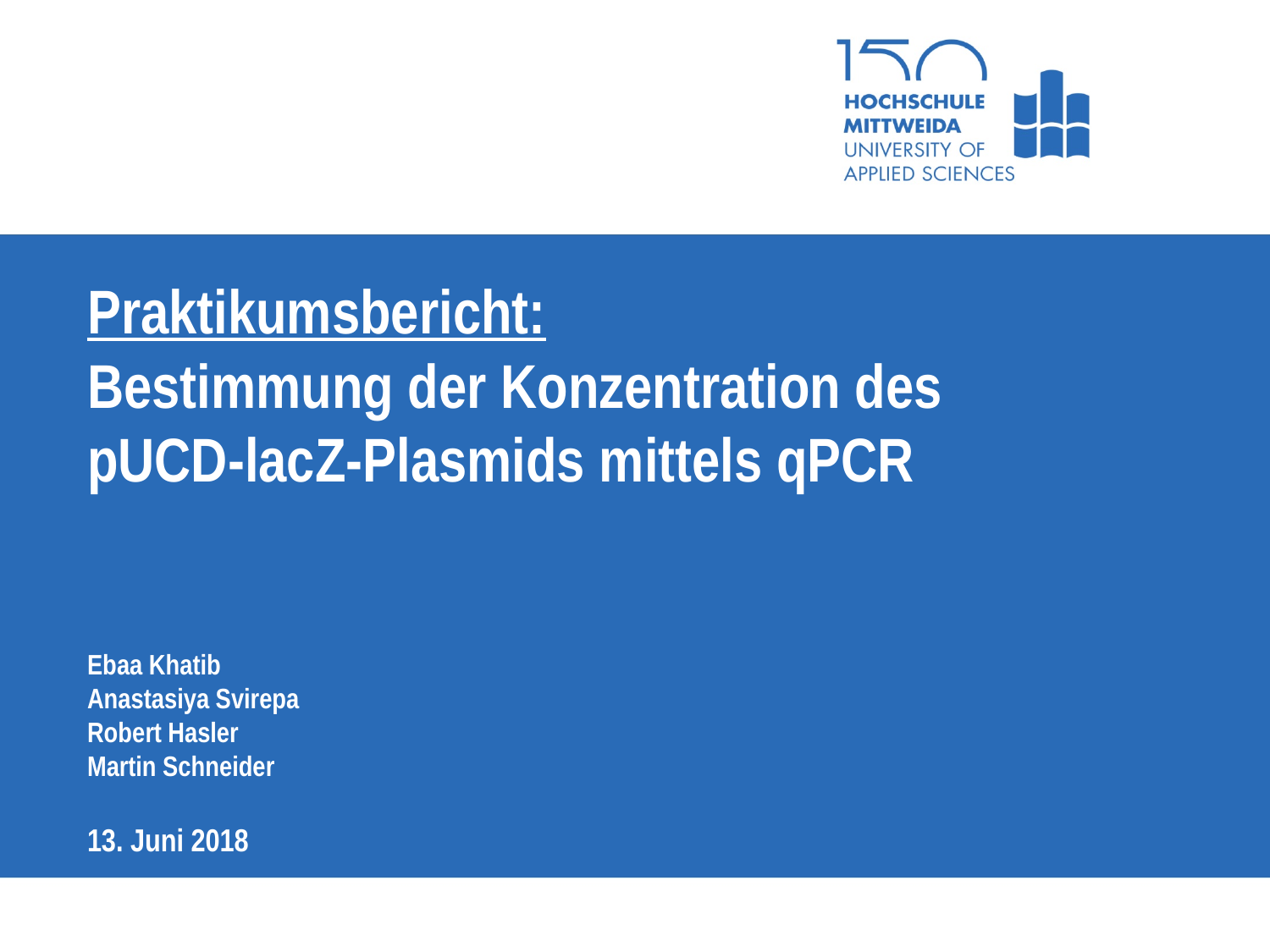

Praktikumsbericht:
Bestimmung der Konzentration des
pUCD-lacZ-Plasmids mittels qPCR

Ebaa Khatib
Anastasiya Svirepa
Robert Hasler
Martin Schneider

13. Juni 2018